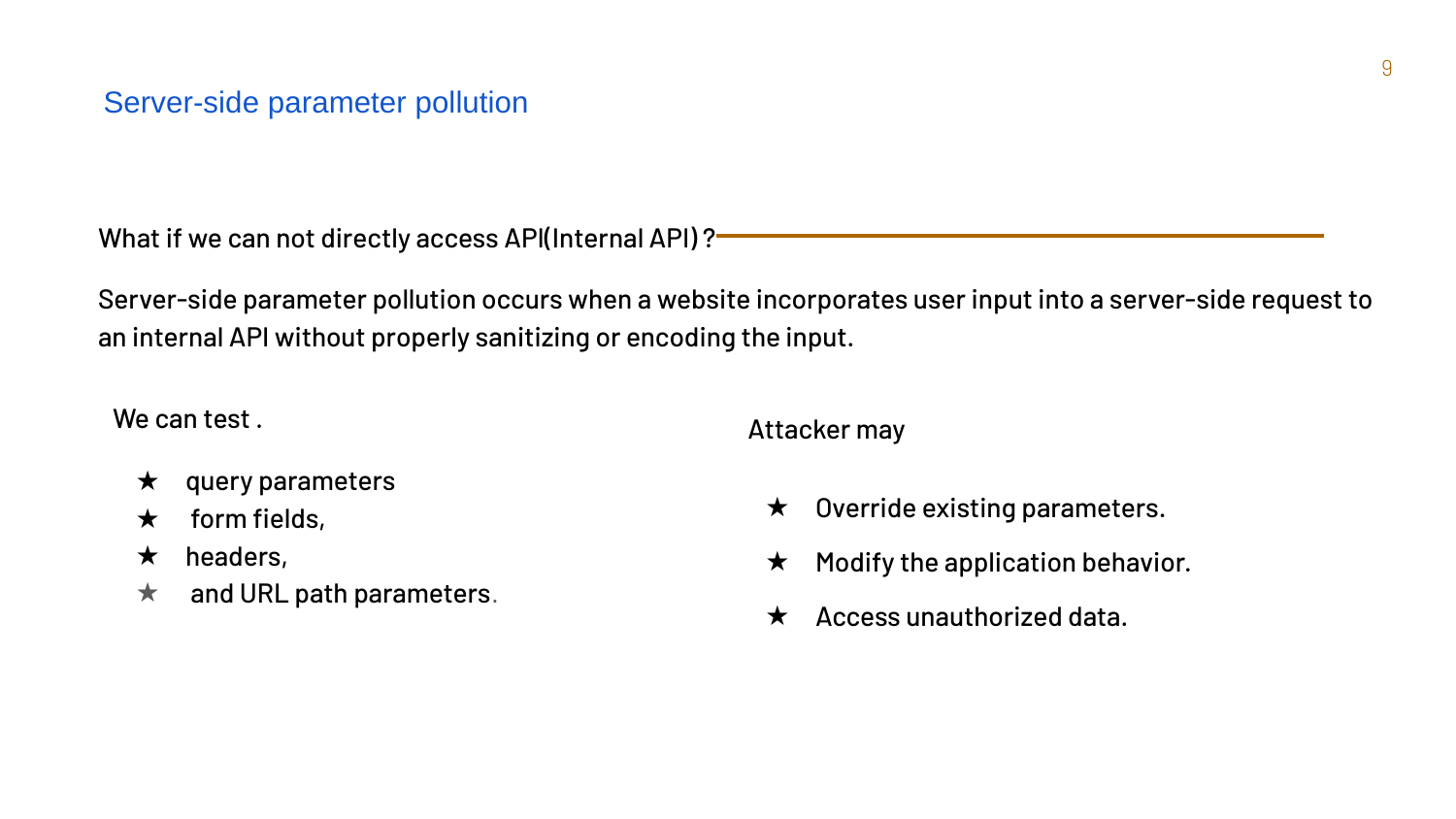

9
Server-side parameter pollution

What if we can not directly access API(Internal API) ?
Server-side parameter pollution occurs when a website incorporates user input into a server-side request to an internal API without properly sanitizing or encoding the input.

 Attacker may
Override existing parameters.
Modify the application behavior.
Access unauthorized data.
We can test .
query parameters
 form fields,
headers,
 and URL path parameters.